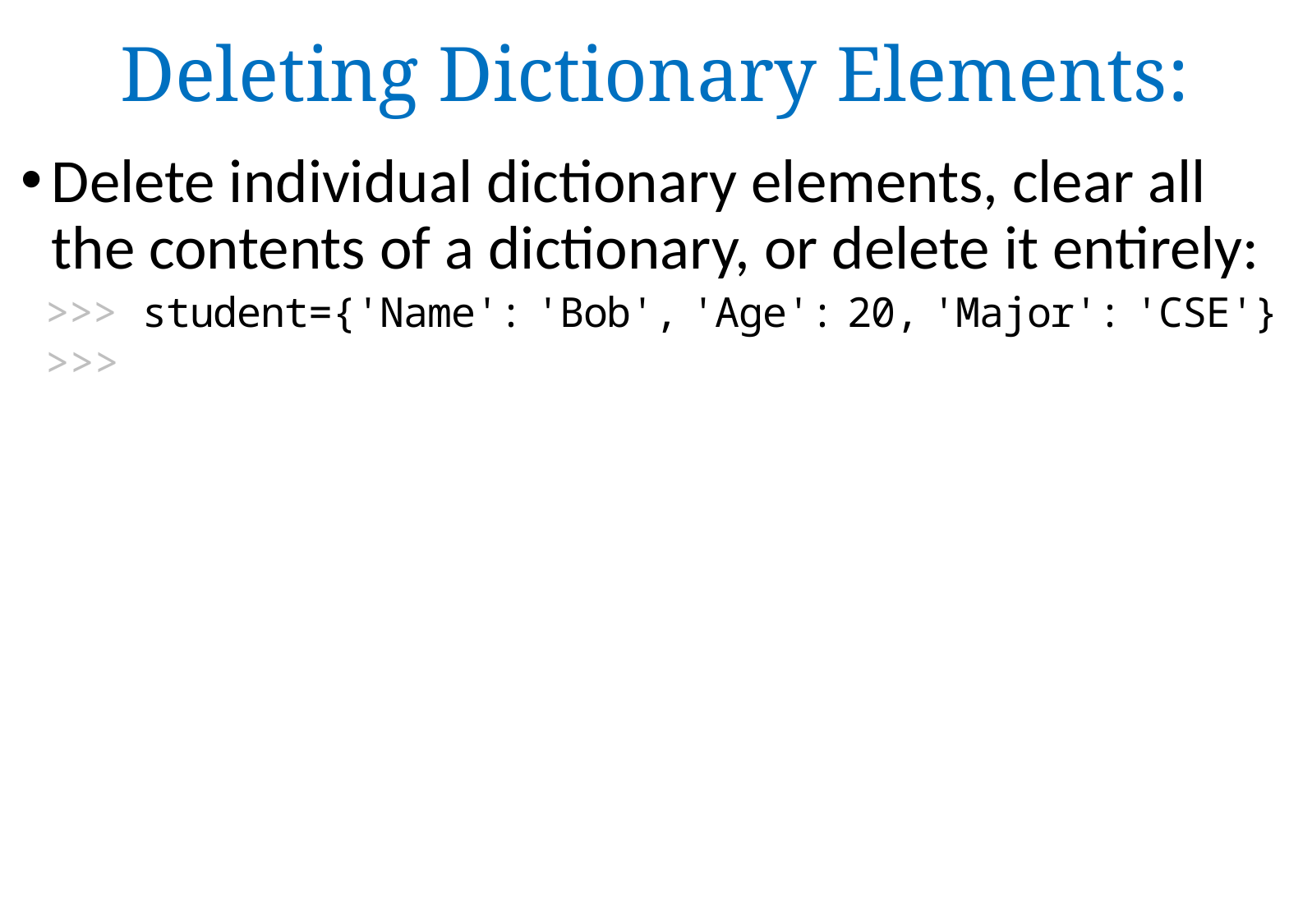

Deleting Dictionary Elements:
Delete individual dictionary elements, clear all
the contents of a dictionary, or delete it entirely:
 >>> student={'Name': 'Bob', 'Age': 20, 'Major': 'CSE'}
 >>>